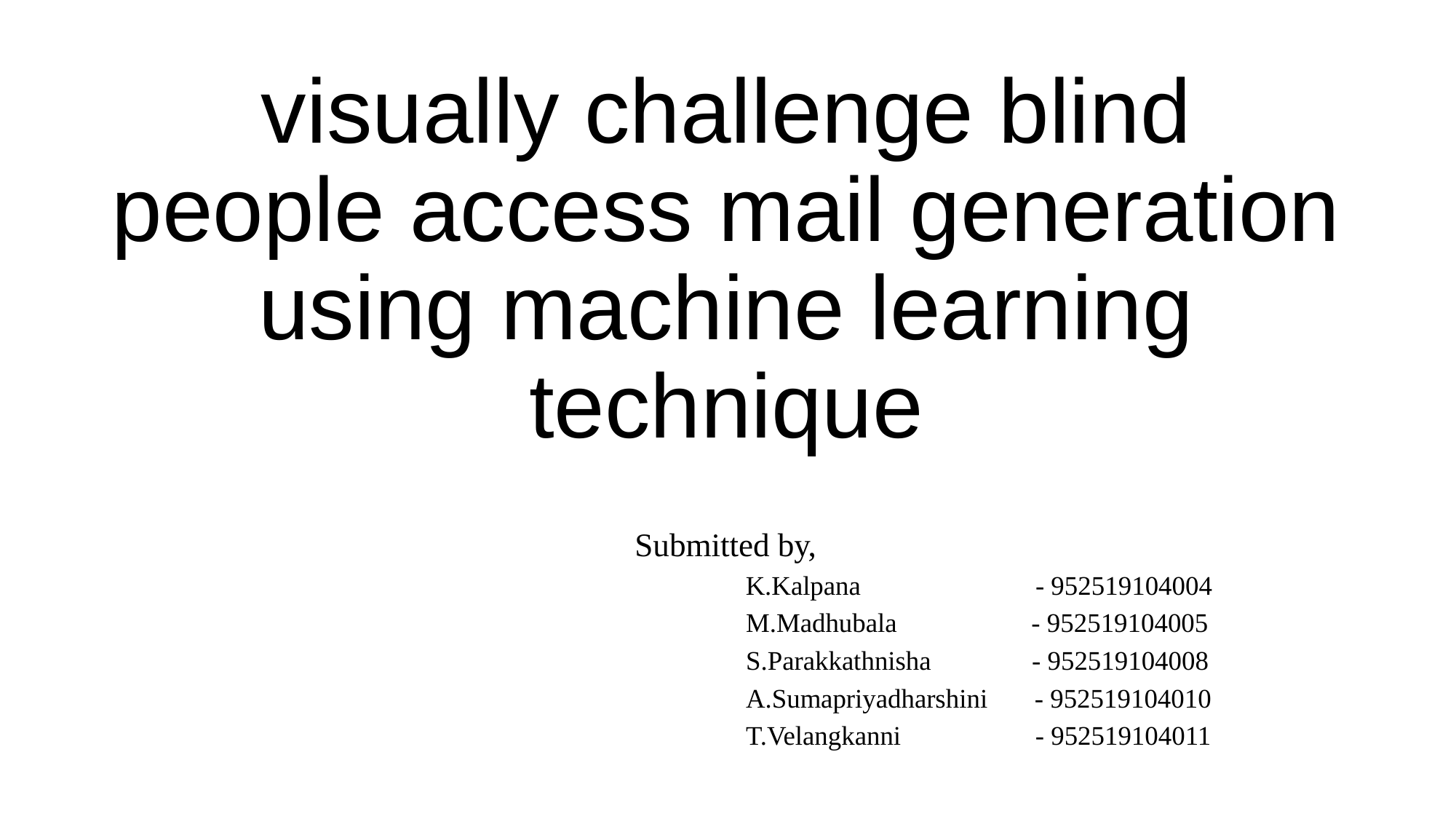

# visually challenge blind people access mail generation using machine learning technique
       Submitted by,
                            K.Kalpana                          - 952519104004
                      M.Madhubala                    - 952519104005
                      S.Parakkathnisha               - 952519104008
                      A.Sumapriyadharshini       - 952519104010
                      T.Velangkanni                    - 952519104011